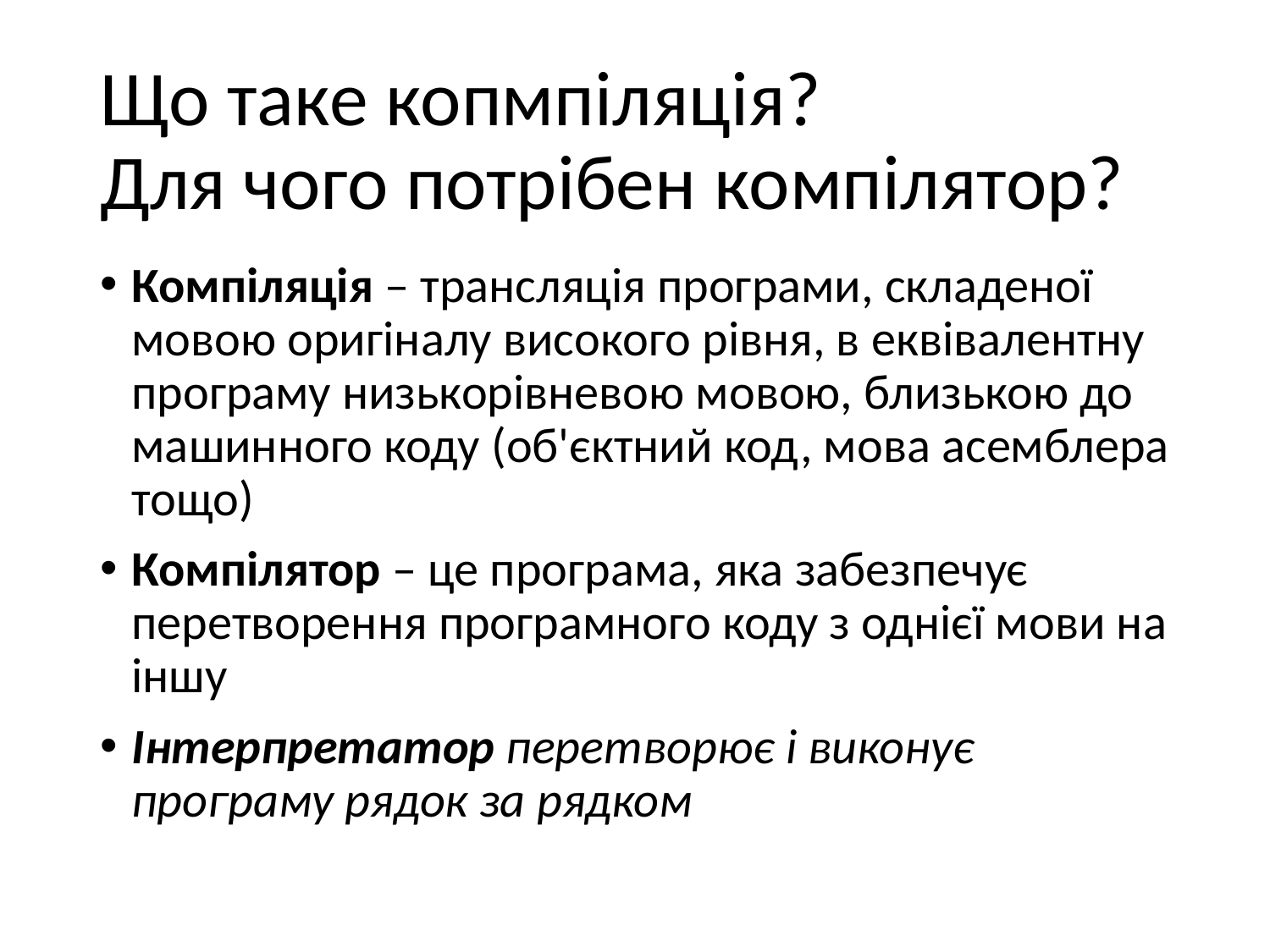

# Що таке копмпіляція? Для чого потрібен компілятор?
Компіляція – трансляція програми, складеної мовою оригіналу високого рівня, в еквівалентну програму низькорівневою мовою, близькою до машинного коду (об'єктний код, мова асемблера тощо)
Компілятор – це програма, яка забезпечує перетворення програмного коду з однієї мови на іншу
Інтерпретатор перетворює і виконує програму рядок за рядком